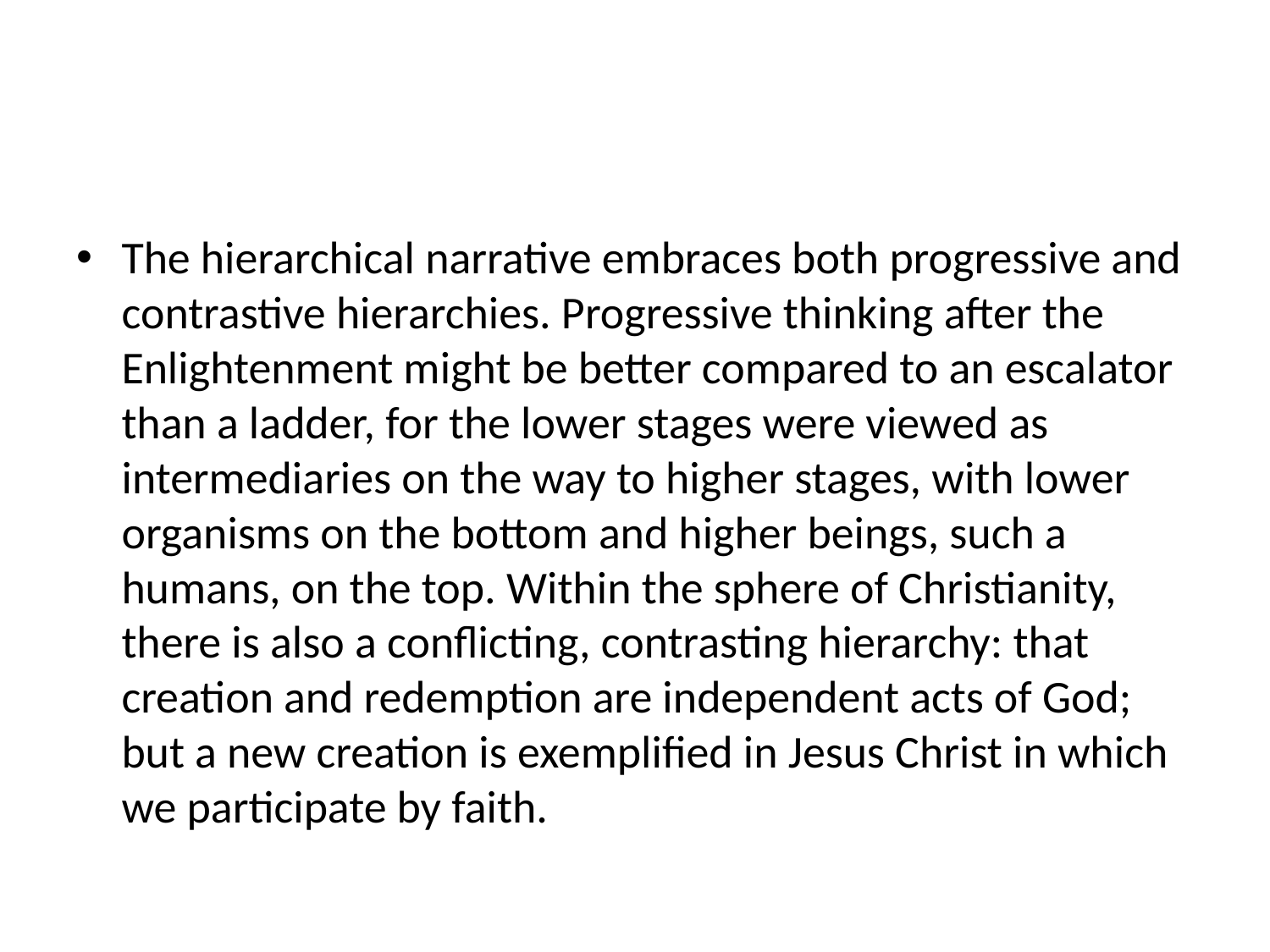

#
The hierarchical narrative embraces both progressive and contrastive hierarchies. Progressive thinking after the Enlightenment might be better compared to an escalator than a ladder, for the lower stages were viewed as intermediaries on the way to higher stages, with lower organisms on the bottom and higher beings, such a humans, on the top. Within the sphere of Christianity, there is also a conflicting, contrasting hierarchy: that creation and redemption are independent acts of God; but a new creation is exemplified in Jesus Christ in which we participate by faith.